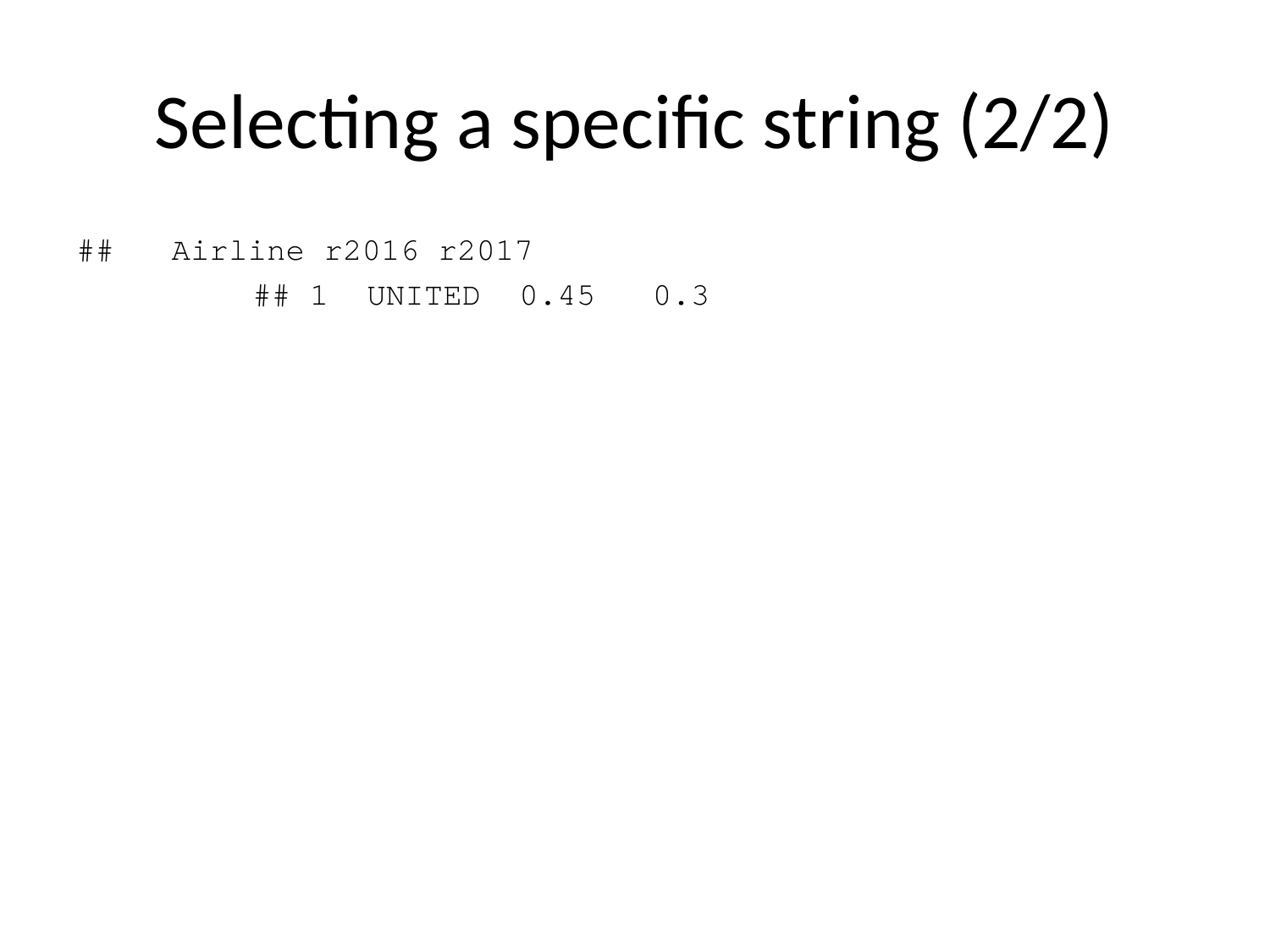

# Selecting a specific string (2/2)
##   Airline r2016 r2017
## 1  UNITED  0.45   0.3